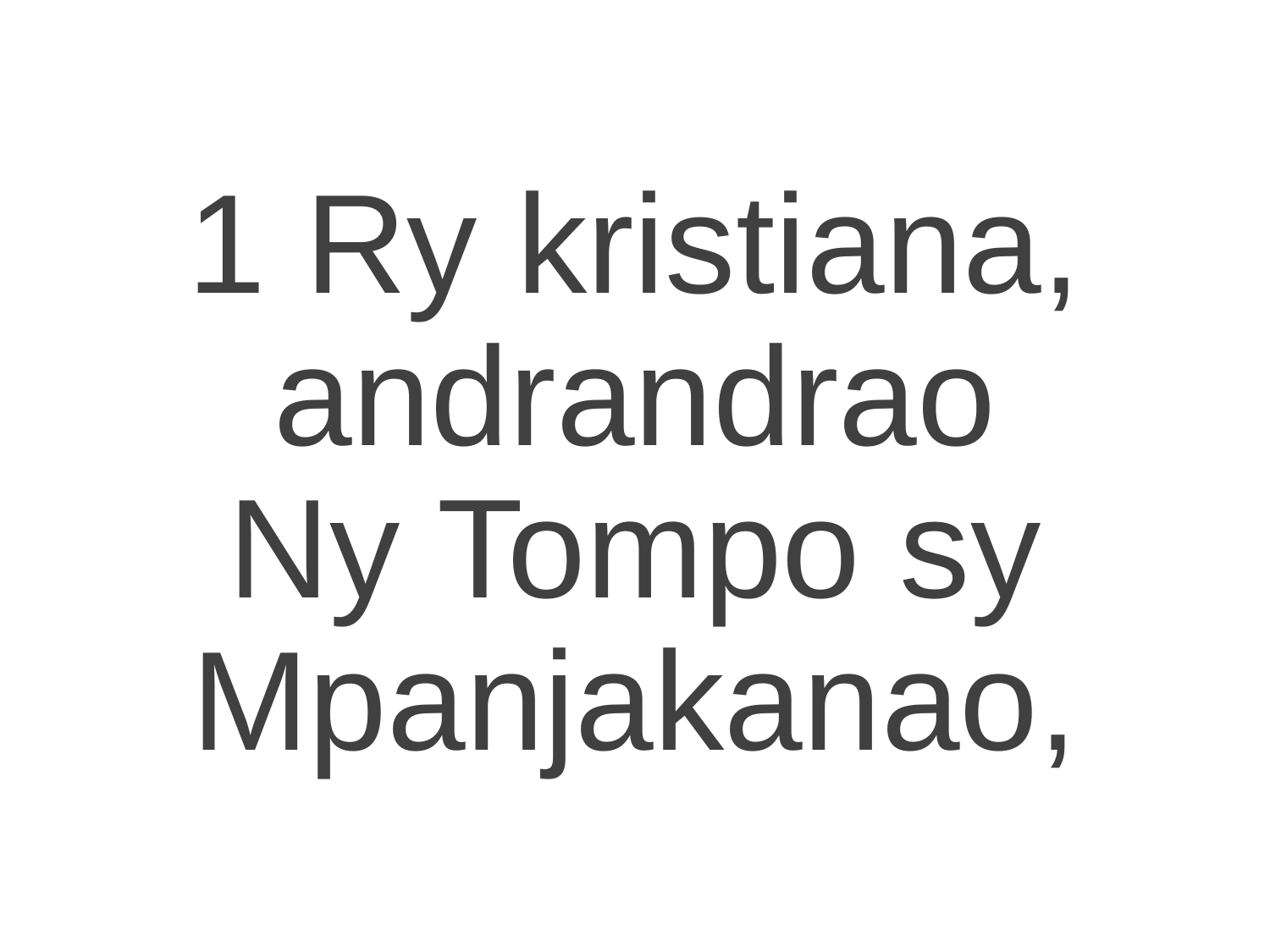

1 Ry kristiana, andrandrao
Ny Tompo sy Mpanjakanao,